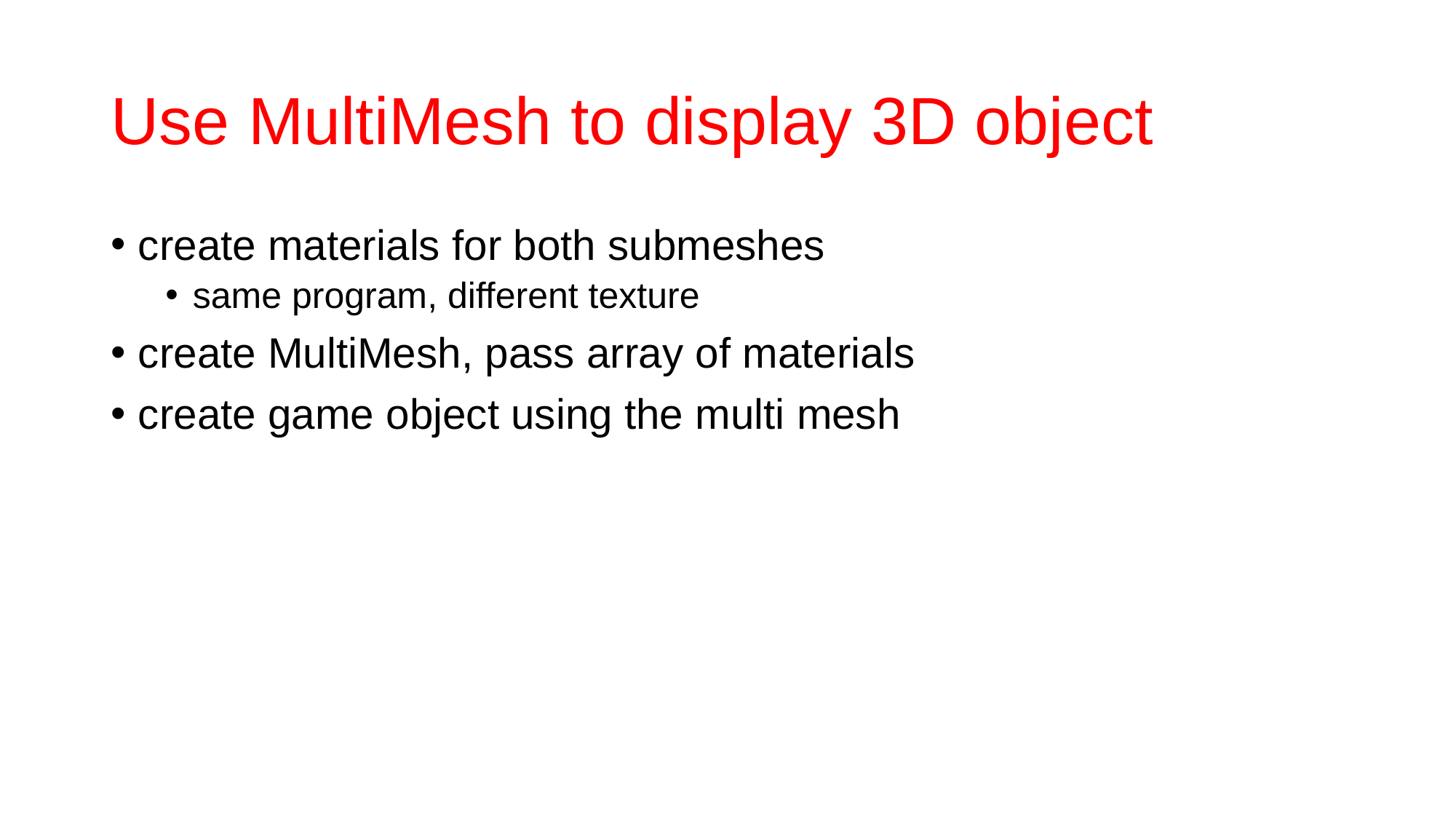

# Use MultiMesh to display 3D object
create materials for both submeshes
same program, different texture
create MultiMesh, pass array of materials
create game object using the multi mesh